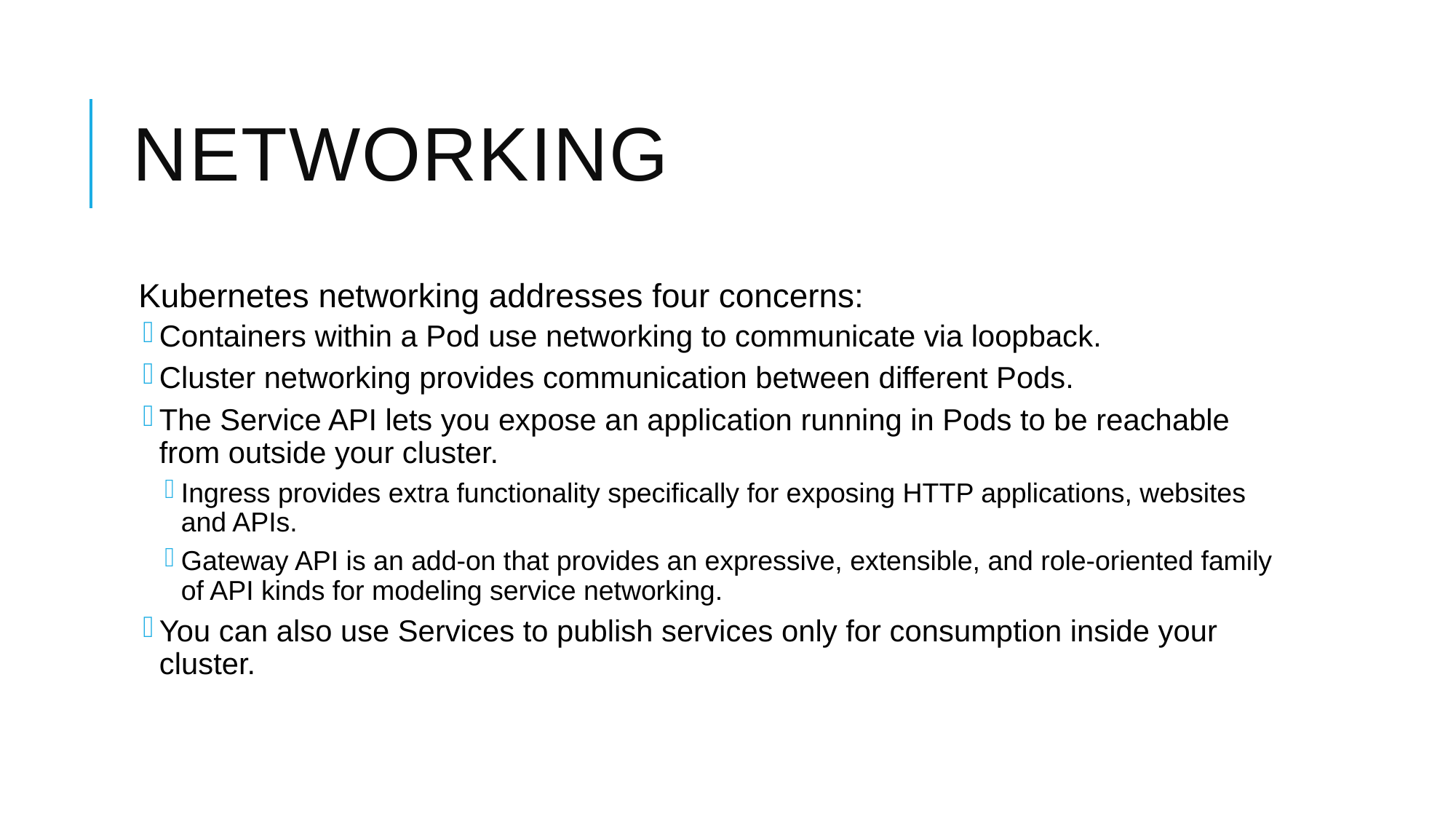

# Networking
Kubernetes networking addresses four concerns:
Containers within a Pod use networking to communicate via loopback.
Cluster networking provides communication between different Pods.
The Service API lets you expose an application running in Pods to be reachable from outside your cluster.
Ingress provides extra functionality specifically for exposing HTTP applications, websites and APIs.
Gateway API is an add-on that provides an expressive, extensible, and role-oriented family of API kinds for modeling service networking.
You can also use Services to publish services only for consumption inside your cluster.